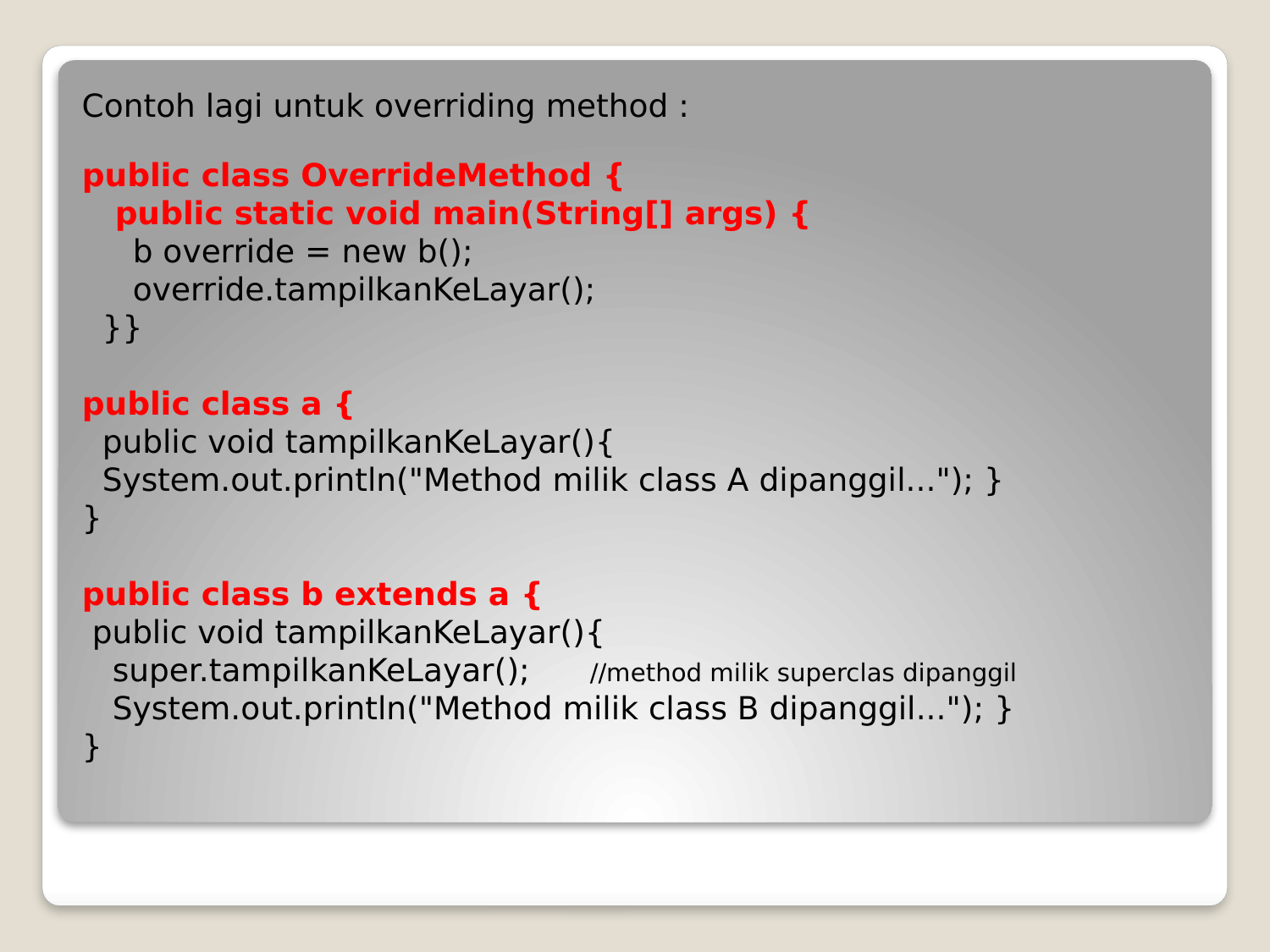

Contoh lagi untuk overriding method :
public class OverrideMethod {
   public static void main(String[] args) {
     b override = new b();
     override.tampilkanKeLayar();
  }}

public class a {
  public void tampilkanKeLayar(){
  System.out.println("Method milik class A dipanggil..."); }
}

public class b extends a {
 public void tampilkanKeLayar(){
   super.tampilkanKeLayar();  	//method milik superclas dipanggil
   System.out.println("Method milik class B dipanggil..."); }
}